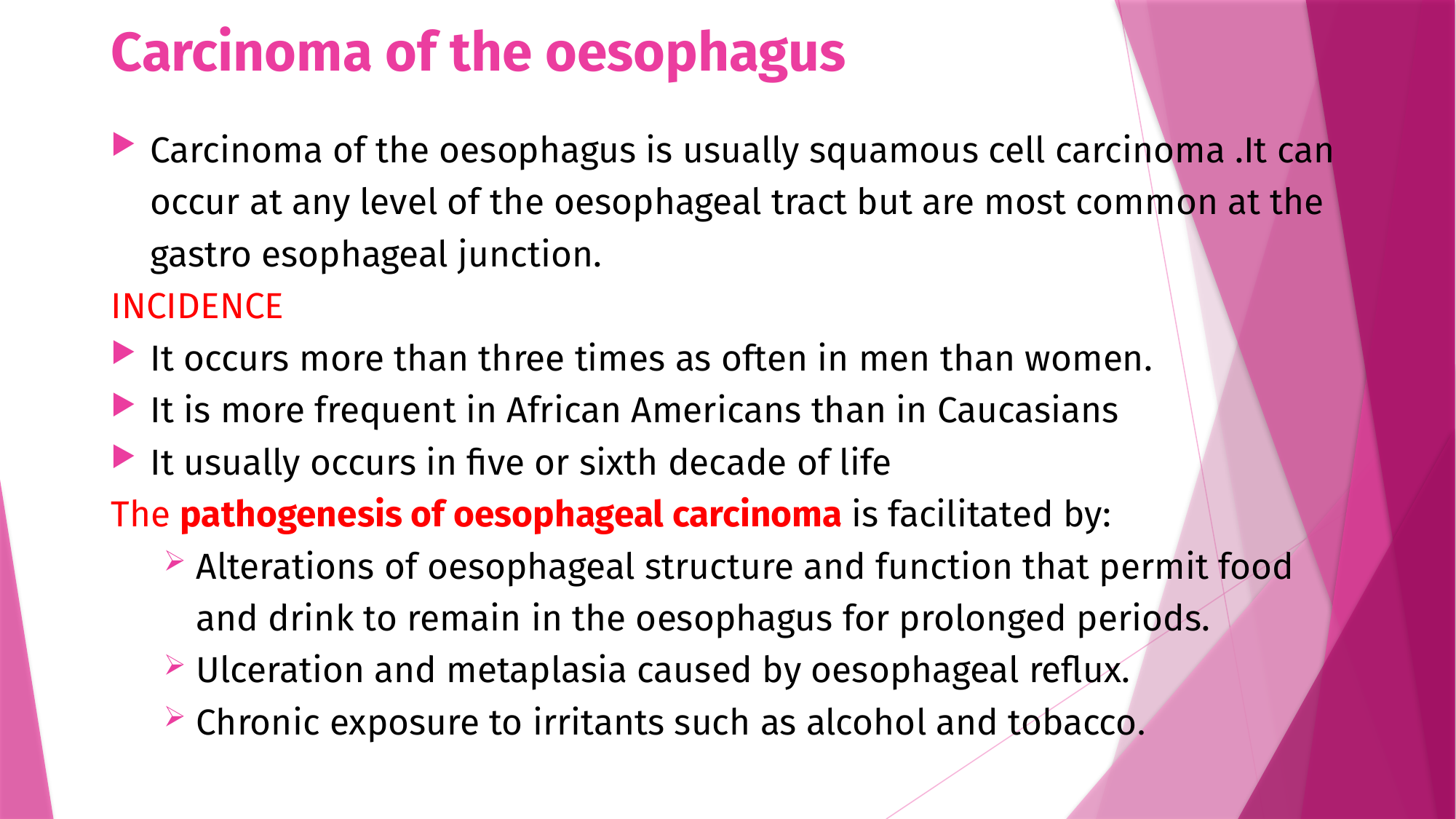

# Carcinoma of the oesophagus
Carcinoma of the oesophagus is usually squamous cell carcinoma .It can occur at any level of the oesophageal tract but are most common at the gastro esophageal junction.
INCIDENCE
It occurs more than three times as often in men than women.
It is more frequent in African Americans than in Caucasians
It usually occurs in five or sixth decade of life
The pathogenesis of oesophageal carcinoma is facilitated by:
Alterations of oesophageal structure and function that permit food and drink to remain in the oesophagus for prolonged periods.
Ulceration and metaplasia caused by oesophageal reflux.
Chronic exposure to irritants such as alcohol and tobacco.